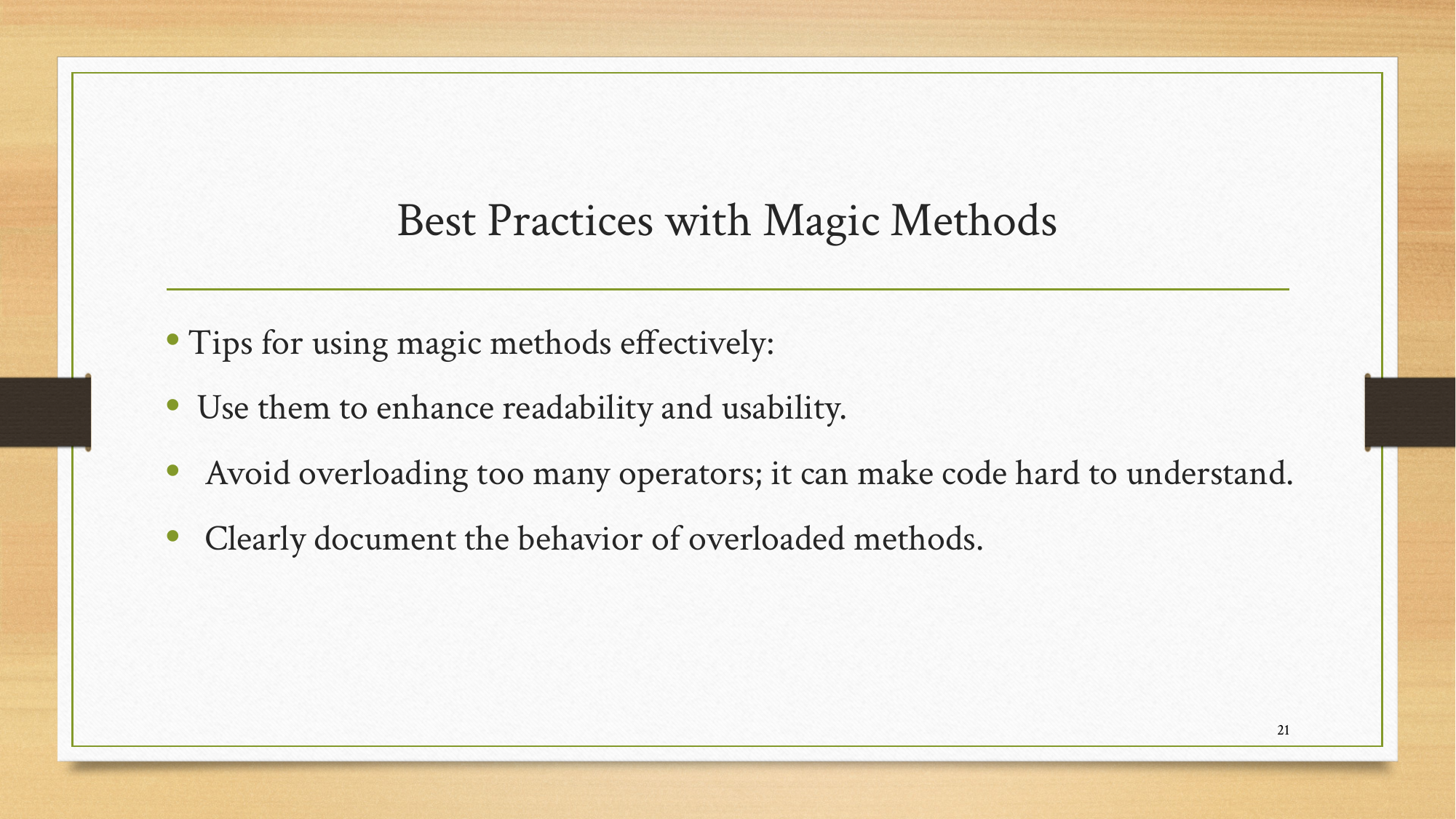

# Best Practices with Magic Methods
 Tips for using magic methods effectively:
  Use them to enhance readability and usability.
   Avoid overloading too many operators; it can make code hard to understand.
   Clearly document the behavior of overloaded methods.
21